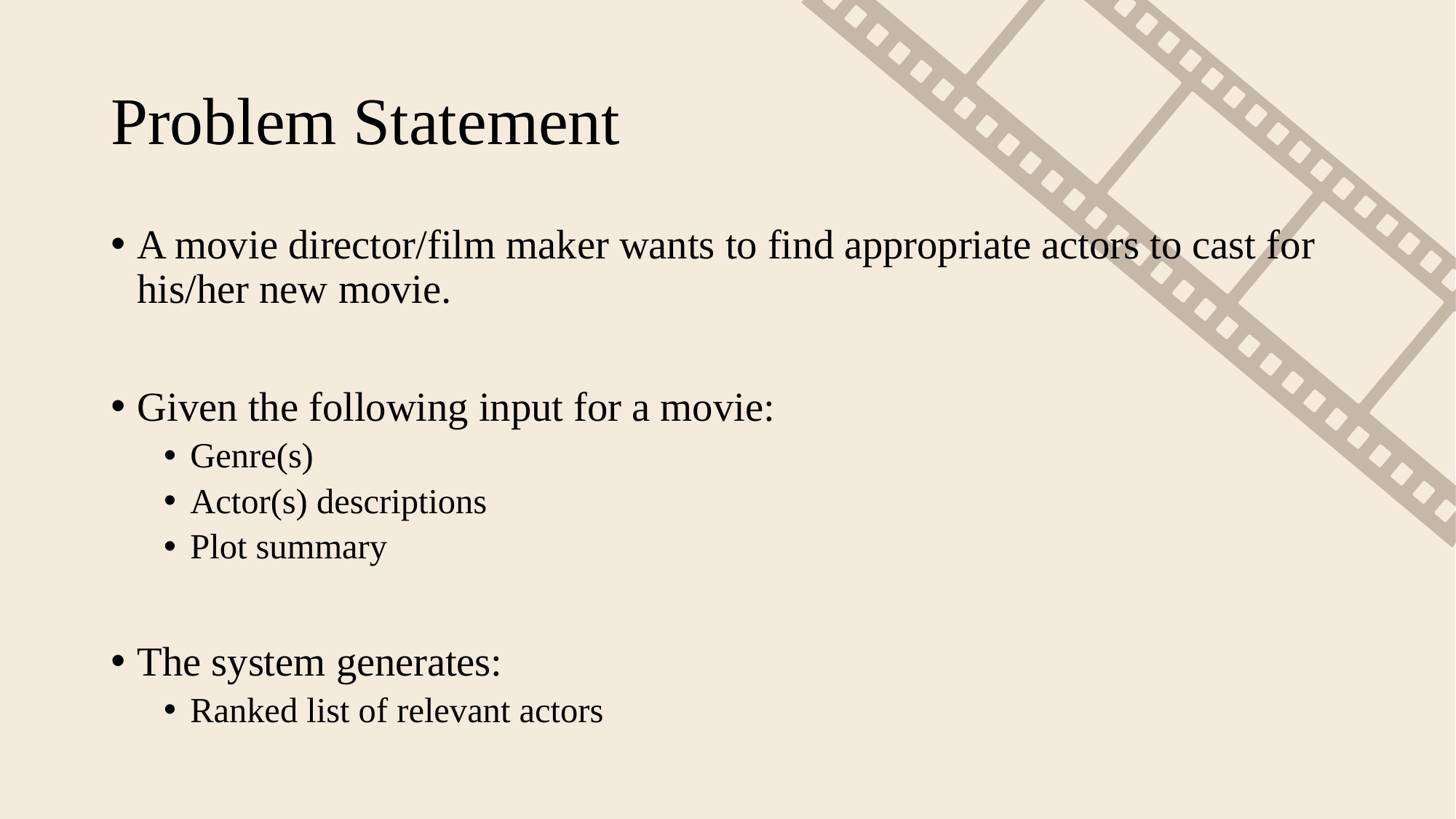

# Problem Statement
A movie director/film maker wants to find appropriate actors to cast for his/her new movie.

Given the following input for a movie:
Genre(s)
Actor(s) descriptions
Plot summary

The system generates:
Ranked list of relevant actors